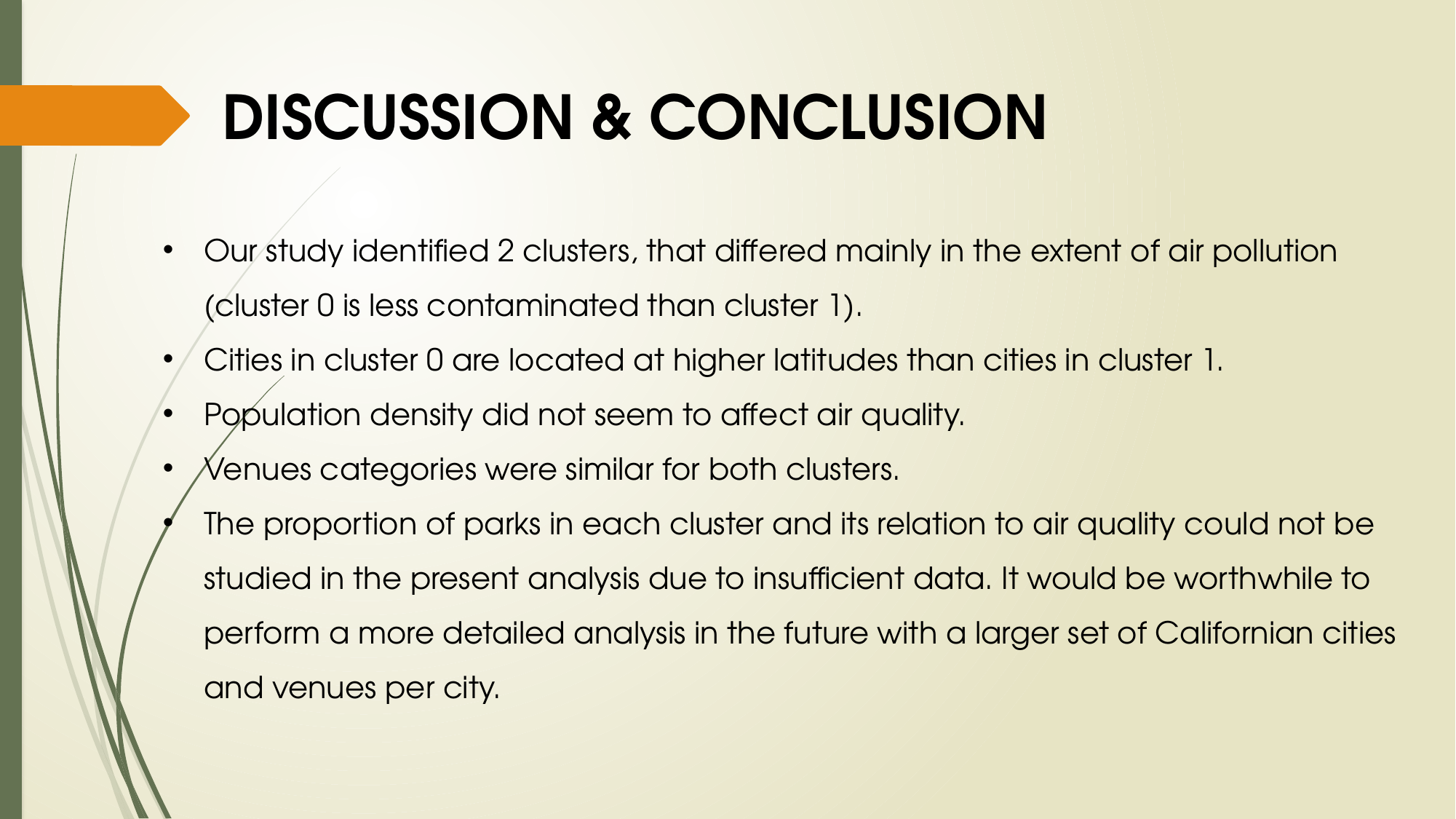

DISCUSSION & CONCLUSION
Our study identified 2 clusters, that differed mainly in the extent of air pollution (cluster 0 is less contaminated than cluster 1).
Cities in cluster 0 are located at higher latitudes than cities in cluster 1.
Population density did not seem to affect air quality.
Venues categories were similar for both clusters.
The proportion of parks in each cluster and its relation to air quality could not be studied in the present analysis due to insufficient data. It would be worthwhile to perform a more detailed analysis in the future with a larger set of Californian cities and venues per city.